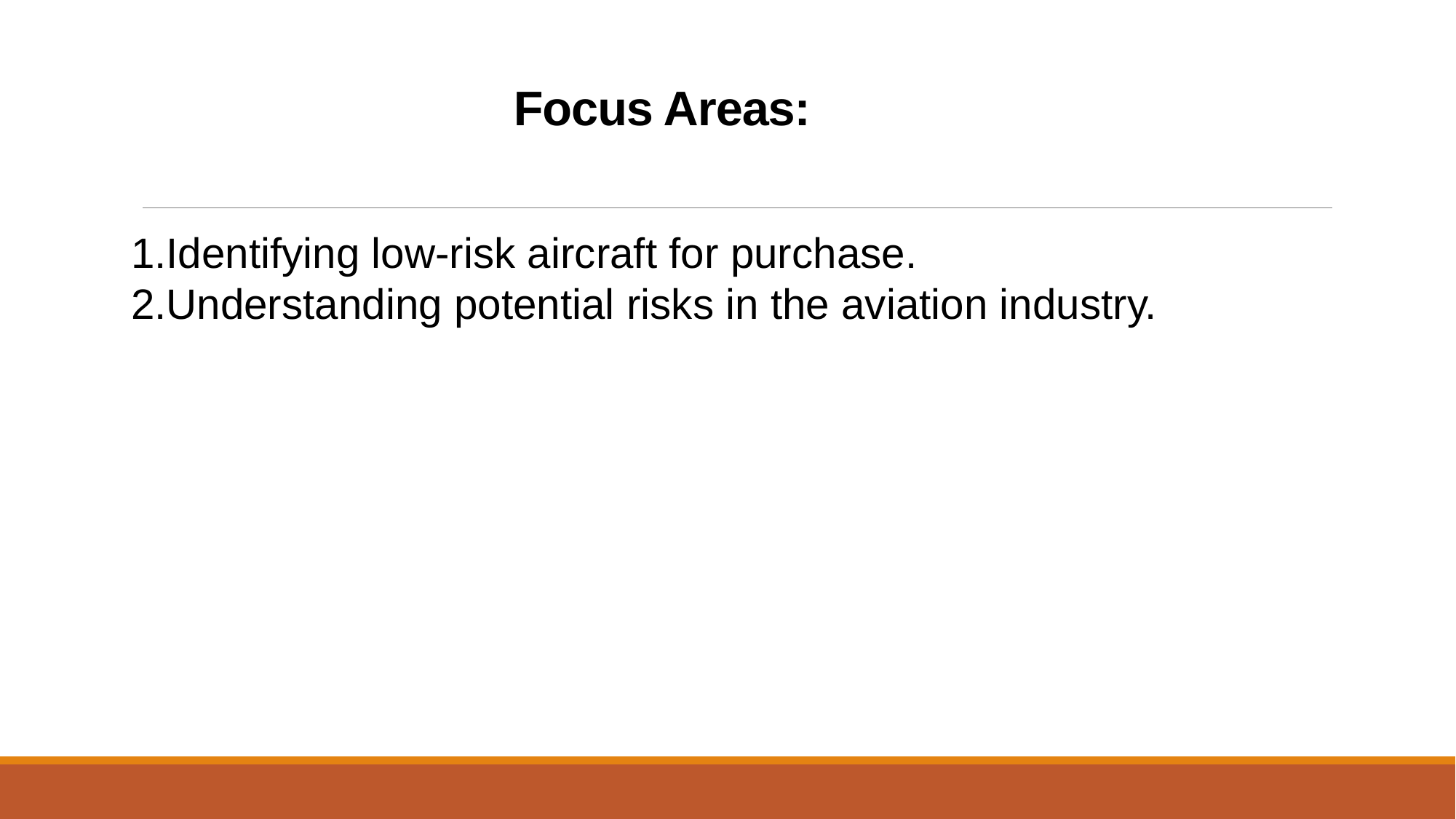

# Focus Areas:

Identifying low-risk aircraft for purchase.
Understanding potential risks in the aviation industry.